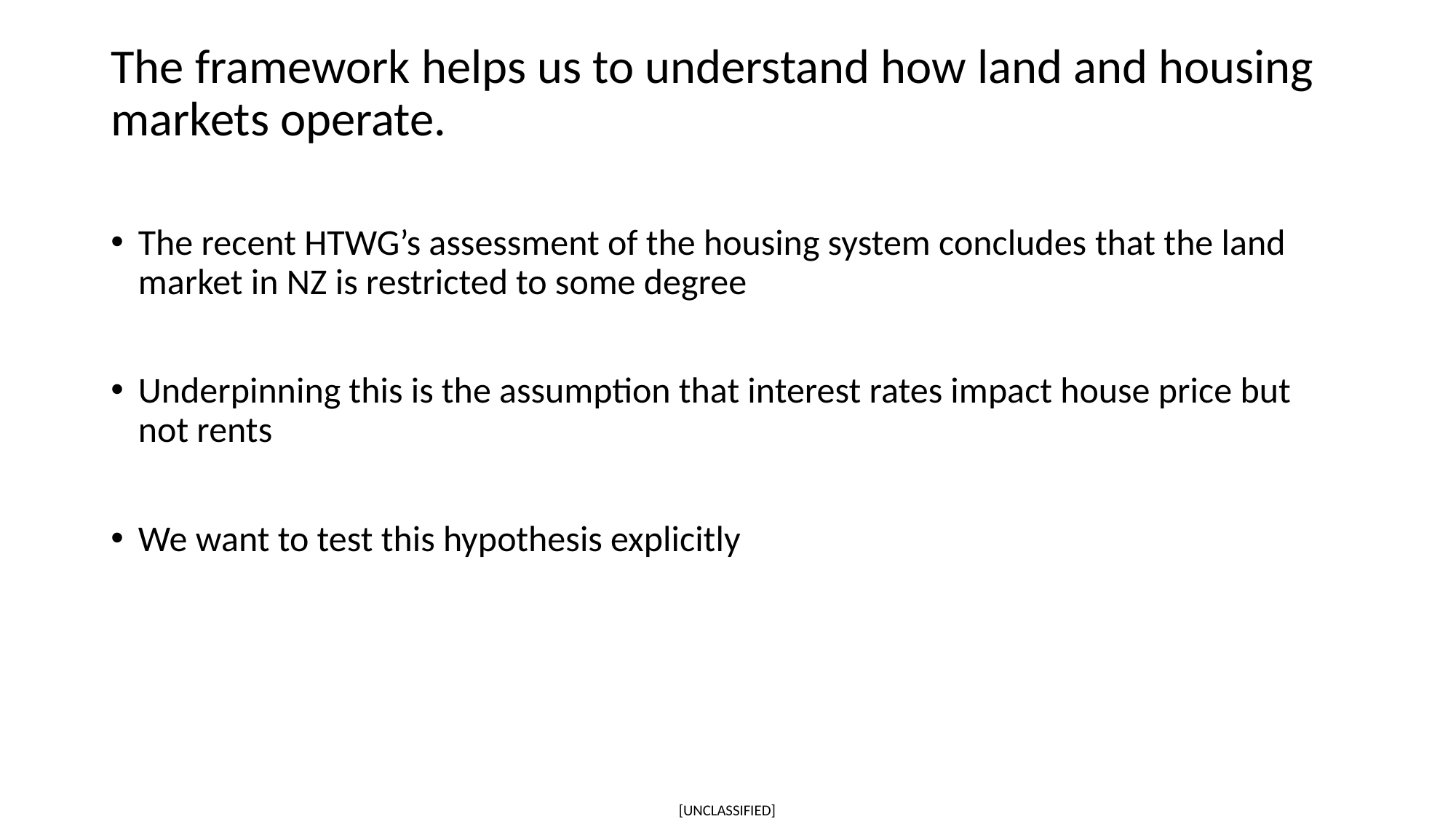

# The framework helps us to understand how land and housing markets operate.
The recent HTWG’s assessment of the housing system concludes that the land market in NZ is restricted to some degree

Underpinning this is the assumption that interest rates impact house price but not rents

We want to test this hypothesis explicitly